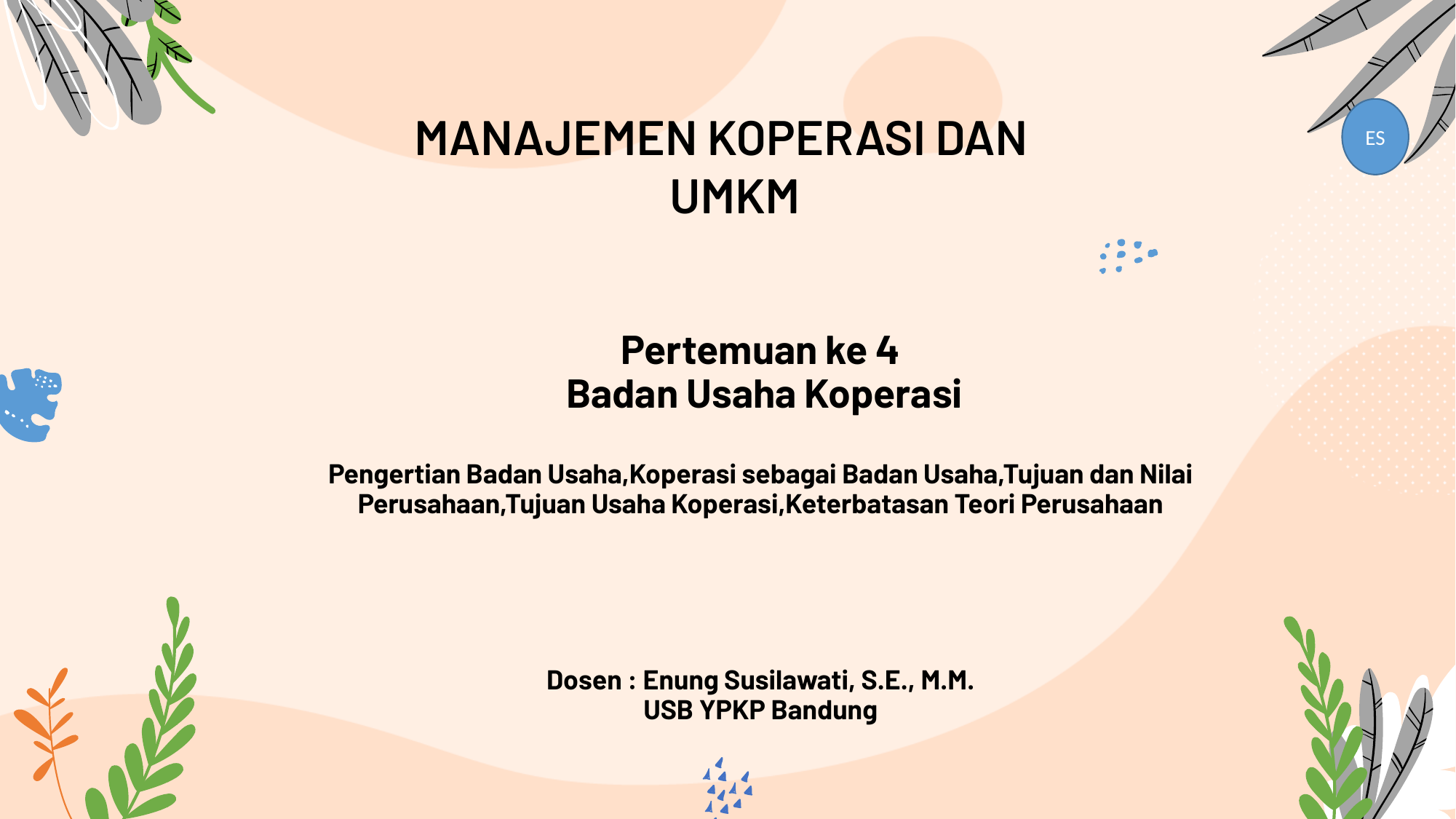

ES
MANAJEMEN KOPERASI DAN UMKM
# Pertemuan ke 4 Badan Usaha Koperasi Pengertian Badan Usaha,Koperasi sebagai Badan Usaha,Tujuan dan Nilai Perusahaan,Tujuan Usaha Koperasi,Keterbatasan Teori Perusahaan Dosen : Enung Susilawati, S.E., M.M. USB YPKP Bandung